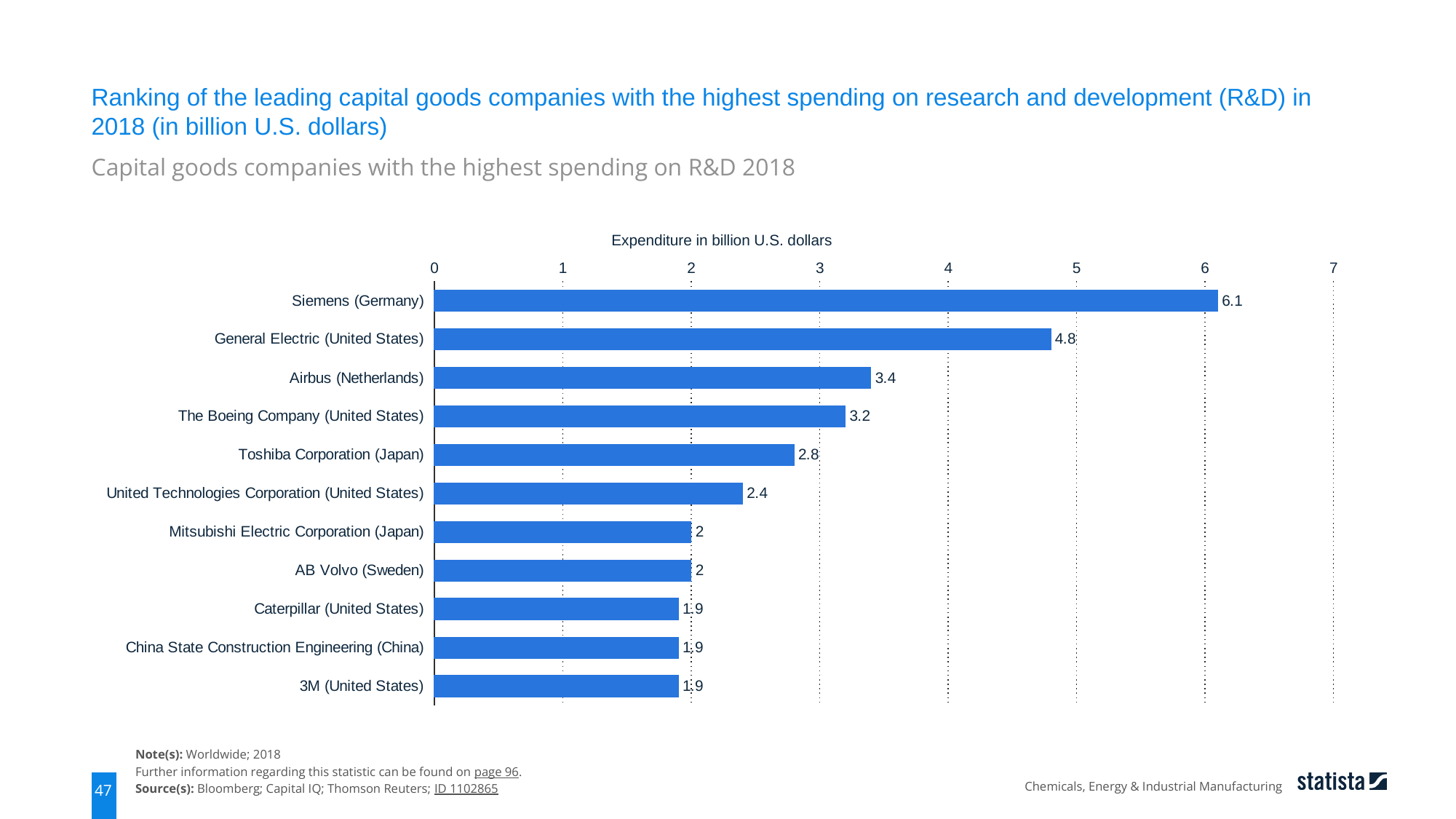

Ranking of the leading capital goods companies with the highest spending on research and development (R&D) in 2018 (in billion U.S. dollars)
Capital goods companies with the highest spending on R&D 2018
Expenditure in billion U.S. dollars

### Chart

| Category | data |
|---|---|
| Siemens (Germany) | 6.1 |
| General Electric (United States) | 4.8 |
| Airbus (Netherlands) | 3.4 |
| The Boeing Company (United States) | 3.2 |
| Toshiba Corporation (Japan) | 2.8 |
| United Technologies Corporation (United States) | 2.4 |
| Mitsubishi Electric Corporation (Japan) | 2.0 |
| AB Volvo (Sweden) | 2.0 |
| Caterpillar (United States) | 1.9 |
| China State Construction Engineering (China) | 1.9 |
| 3M (United States) | 1.9 |
Note(s): Worldwide; 2018
Further information regarding this statistic can be found on page 96.
Source(s): Bloomberg; Capital IQ; Thomson Reuters; ID 1102865
Chemicals, Energy & Industrial Manufacturing

47